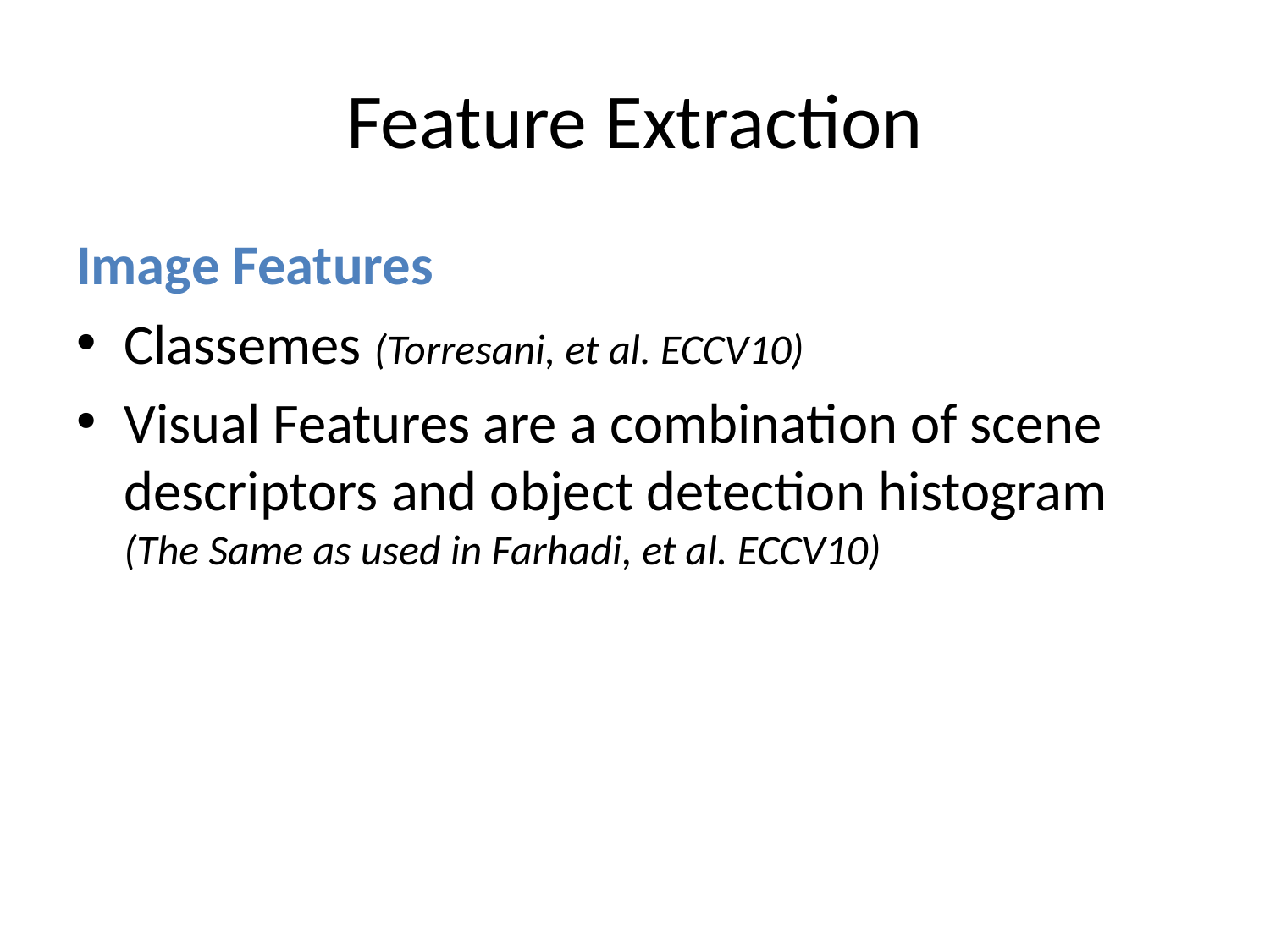

# Feature Extraction
Image Features
Classemes (Torresani, et al. ECCV10)
Visual Features are a combination of scene descriptors and object detection histogram (The Same as used in Farhadi, et al. ECCV10)